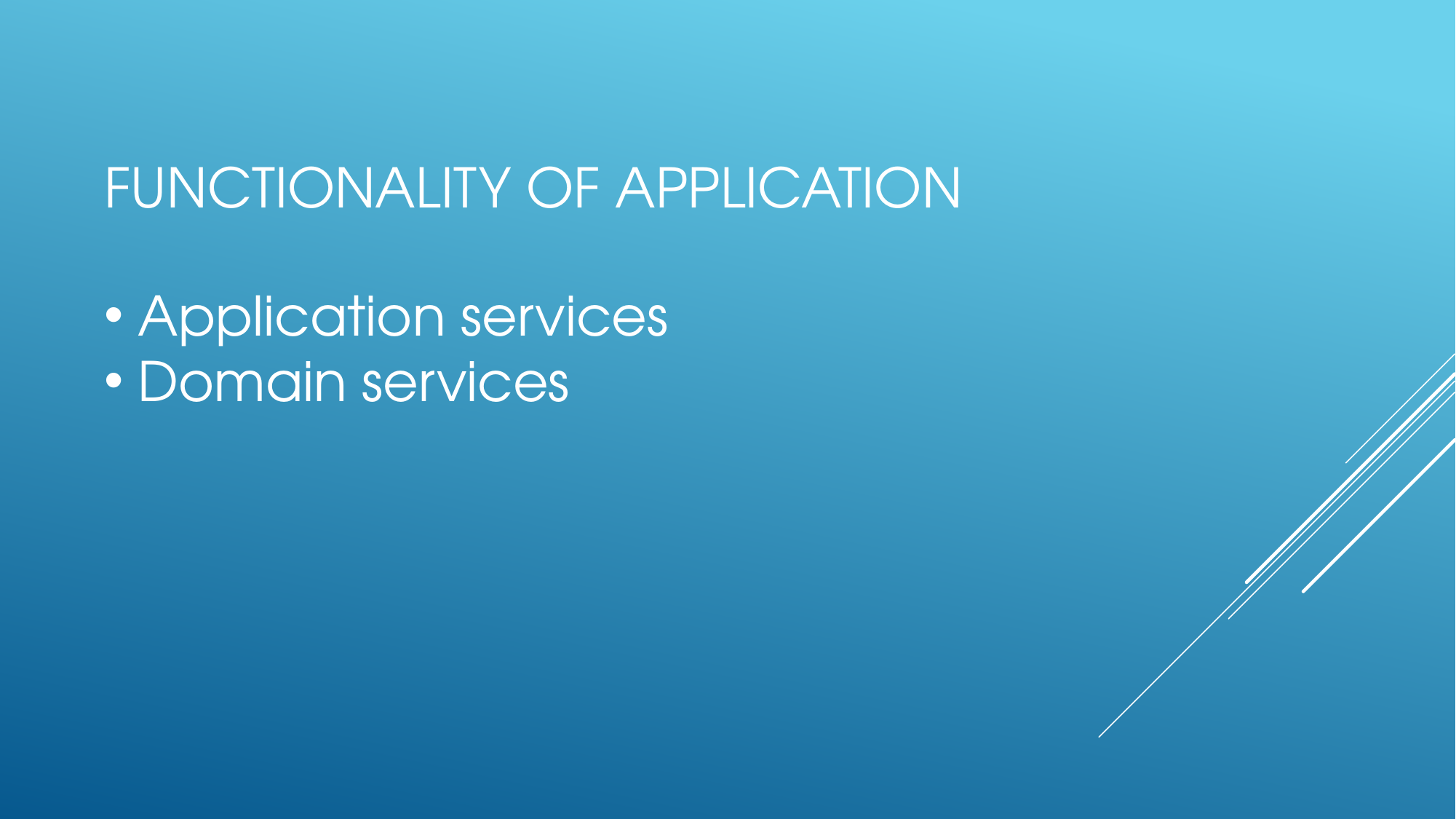

# Functionality of application
Application services
Domain services